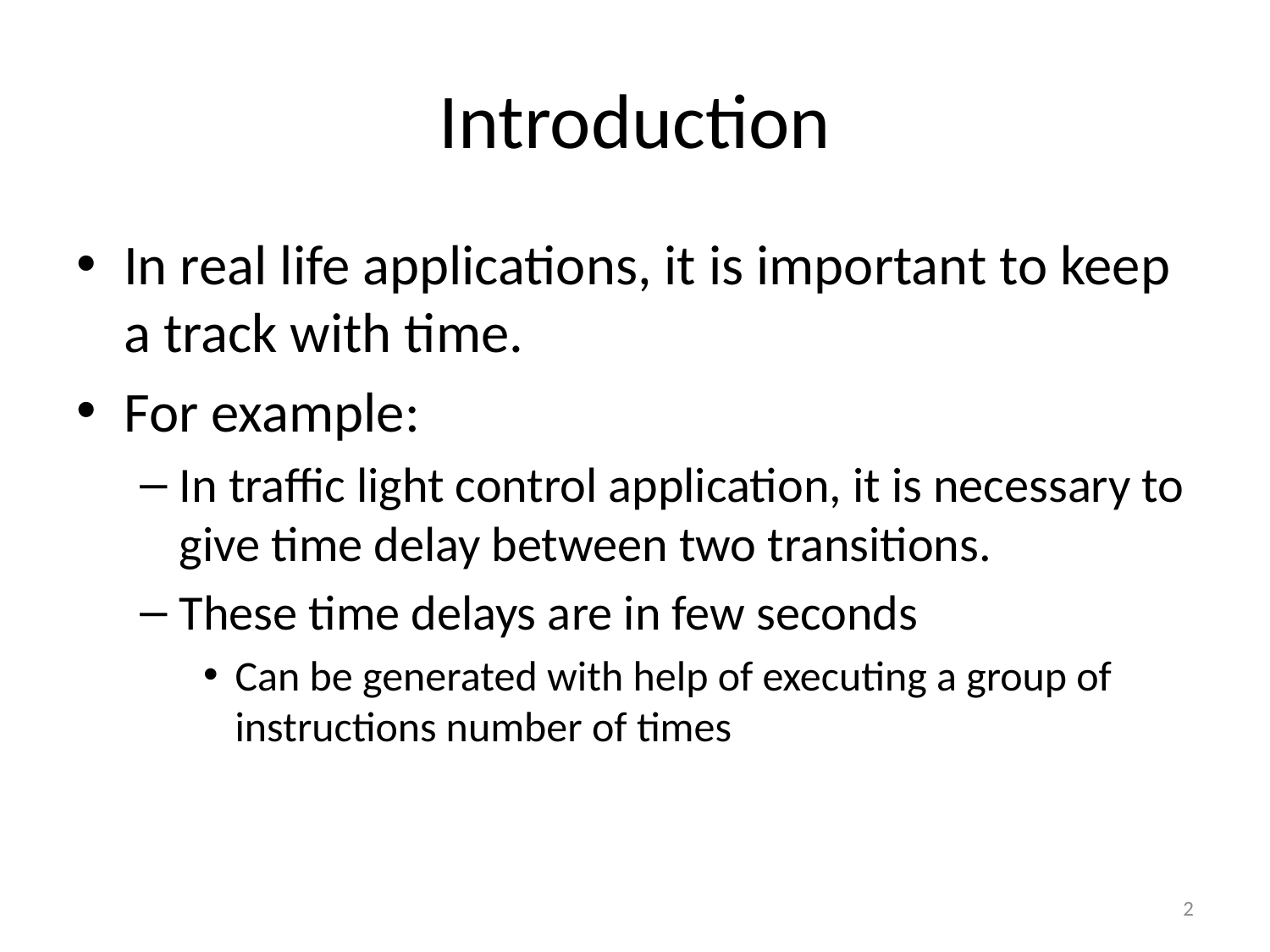

# Introduction
In real life applications, it is important to keep a track with time.
For example:
In traffic light control application, it is necessary to give time delay between two transitions.
These time delays are in few seconds
Can be generated with help of executing a group of instructions number of times
2